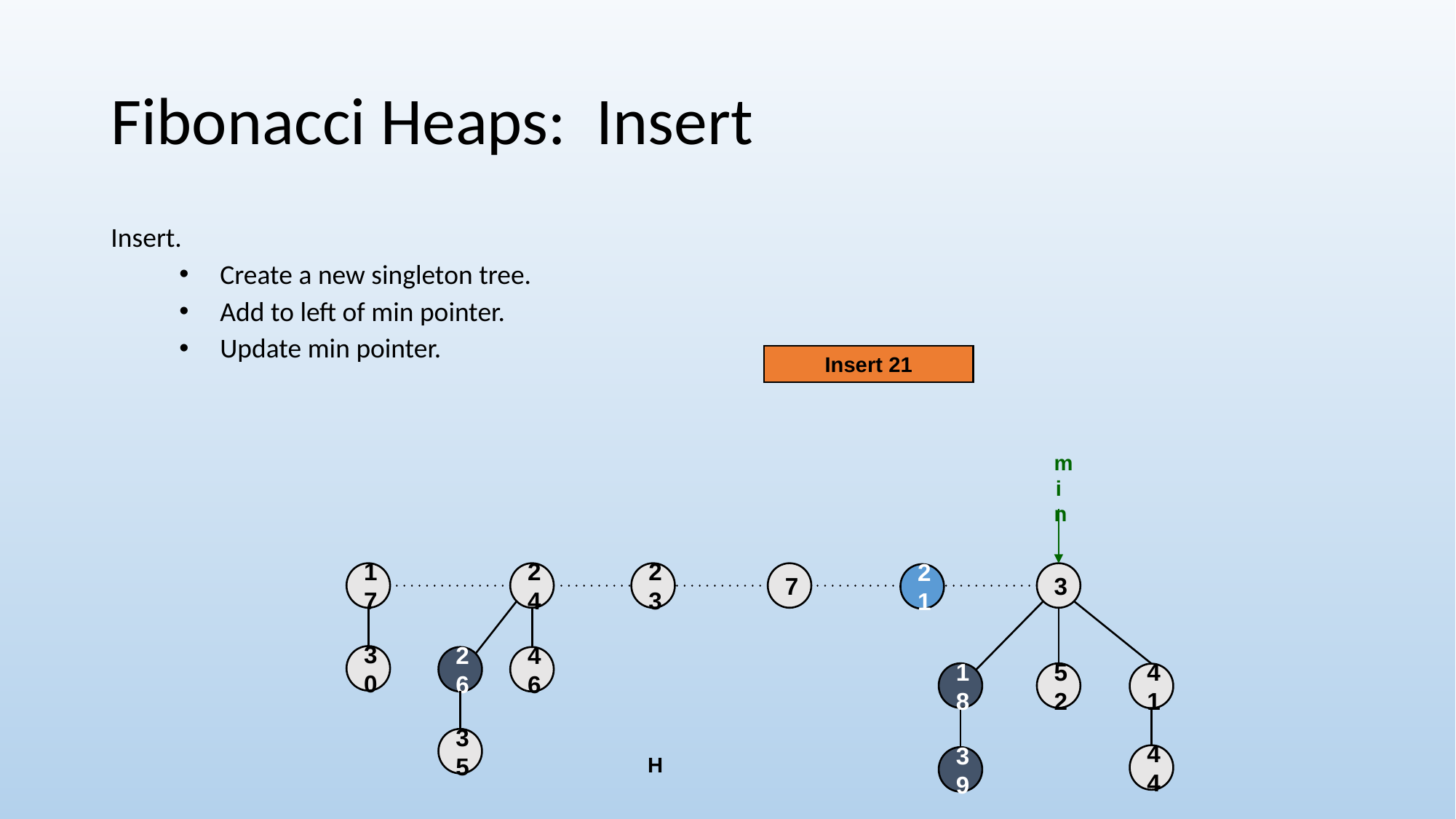

# Fibonacci Heaps:  Insert
Insert.
Create a new singleton tree.
Add to left of min pointer.
Update min pointer.
Insert 21
min
17
24
23
7
3
21
30
26
46
18
52
41
35
44
H
39